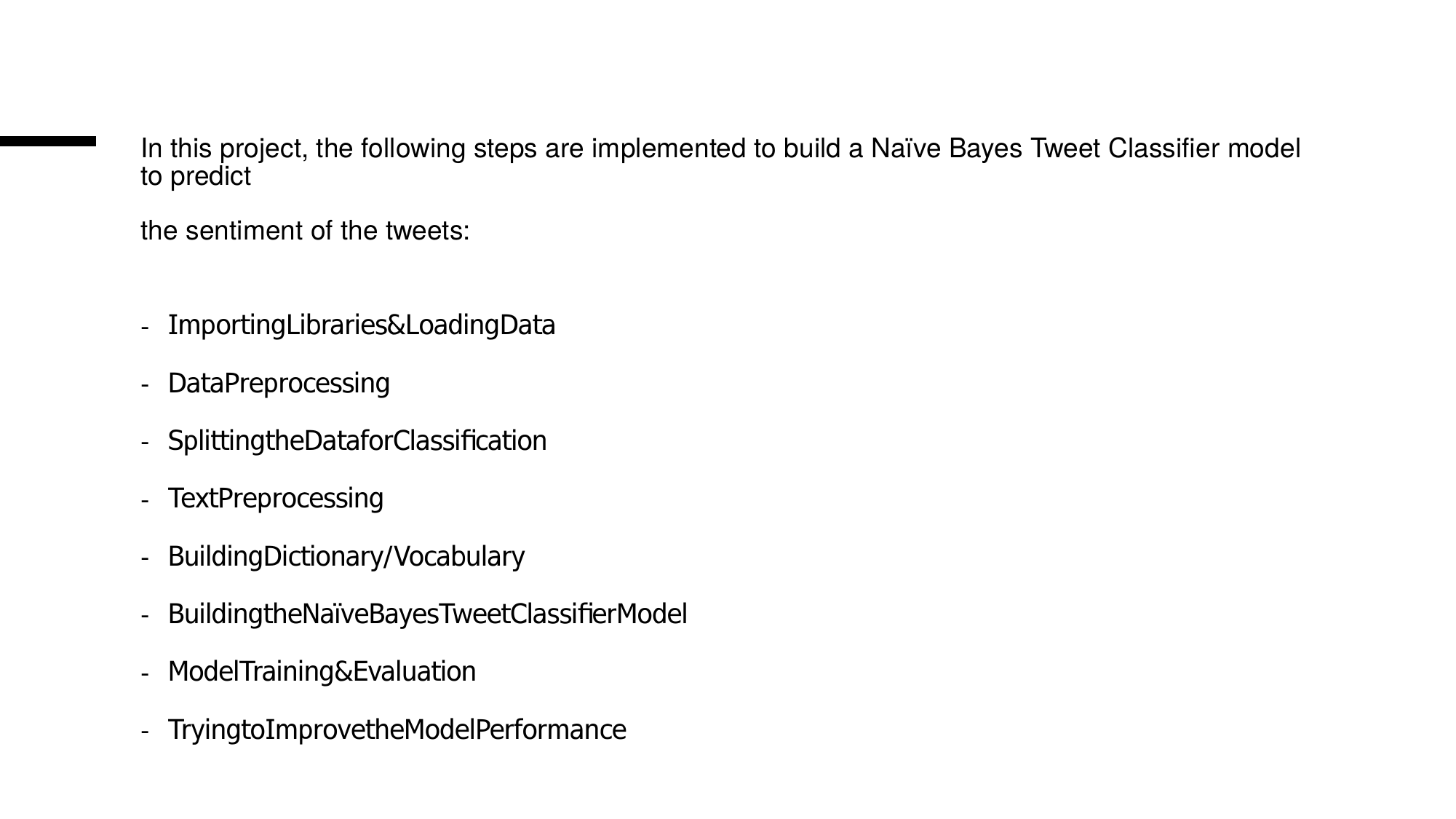

# In this project, the following steps are implemented to build a Naïve Bayes Tweet Classifier model to predict the sentiment of the tweets:
ImportingLibraries&LoadingData
DataPreprocessing
SplittingtheDataforClassification
TextPreprocessing
BuildingDictionary/Vocabulary
BuildingtheNaïveBayesTweetClassifierModel
ModelTraining&Evaluation
TryingtoImprovetheModelPerformance